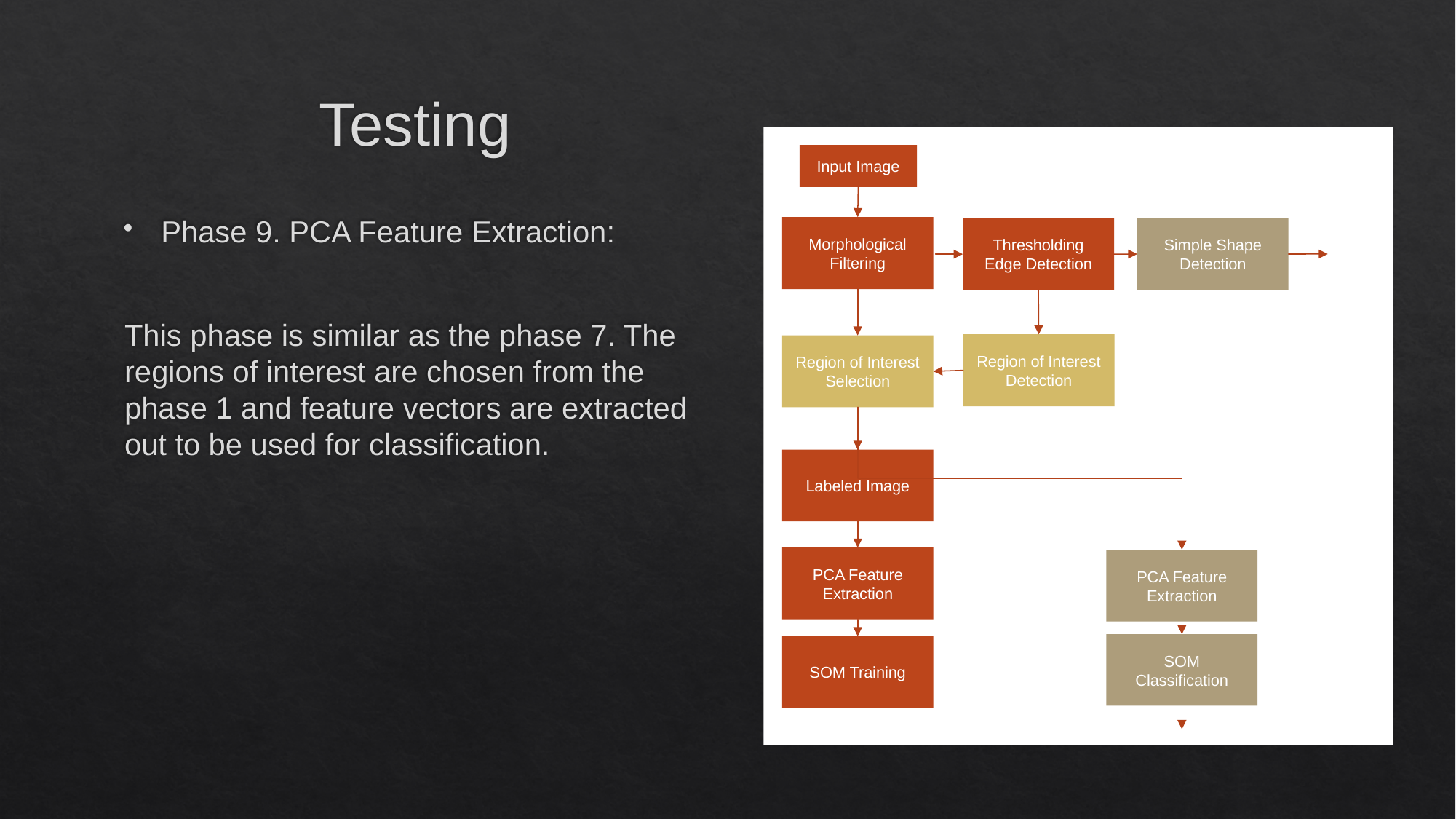

# Testing

Input Image
Morphological Filtering
Simple Shape Detection
Thresholding Edge Detection
Region of Interest Detection
Region of Interest Selection
Labeled Image
PCA Feature Extraction
PCA Feature Extraction
SOM Classification
SOM Training
Phase 9. PCA Feature Extraction:

This phase is similar as the phase 7. The regions of interest are chosen from the phase 1 and feature vectors are extracted out to be used for classification.